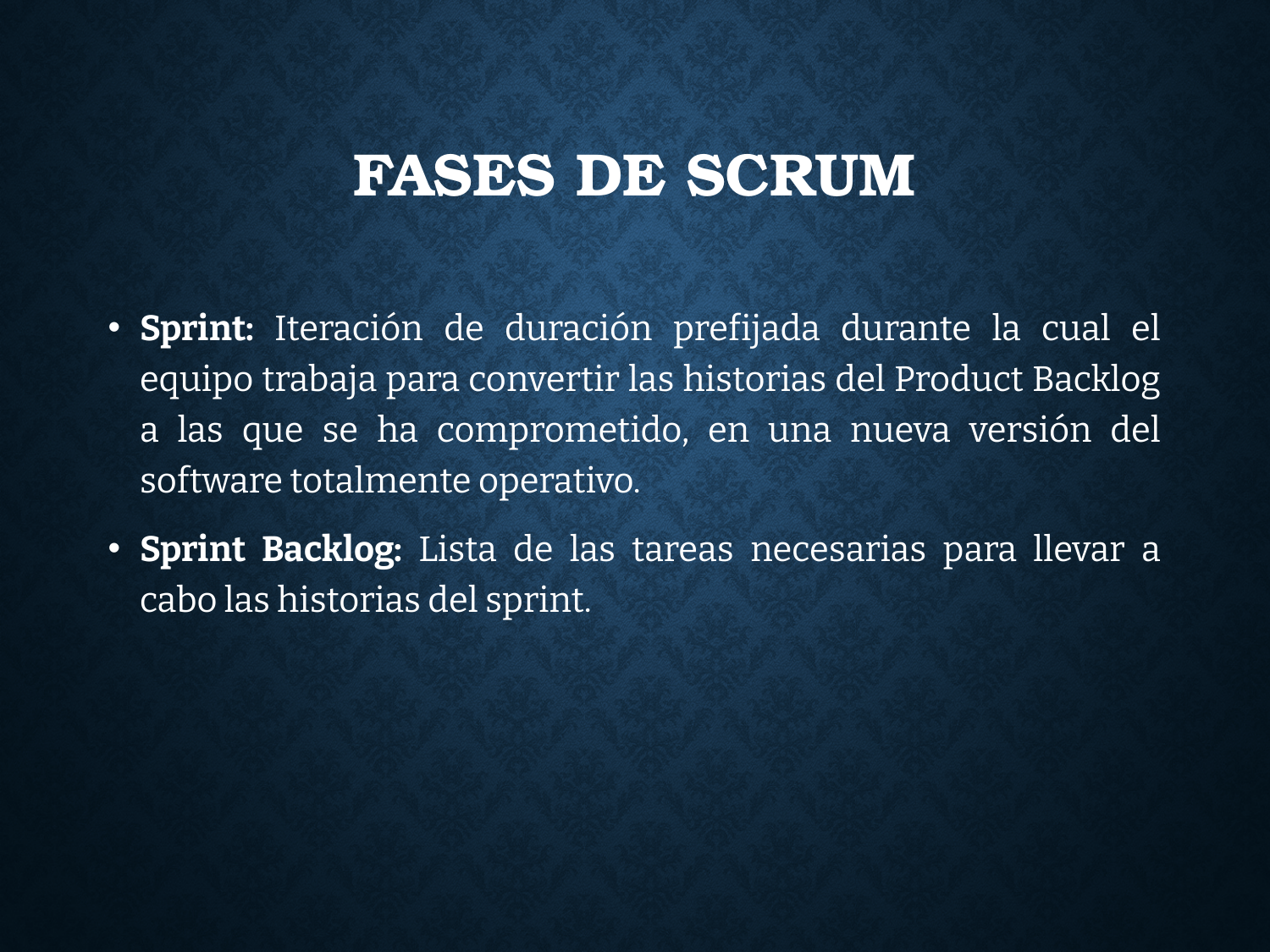

# FASES DE SCRUM
Sprint: Iteración de duración prefijada durante la cual el equipo trabaja para convertir las historias del Product Backlog a las que se ha comprometido, en una nueva versión del software totalmente operativo.
Sprint Backlog: Lista de las tareas necesarias para llevar a cabo las historias del sprint.